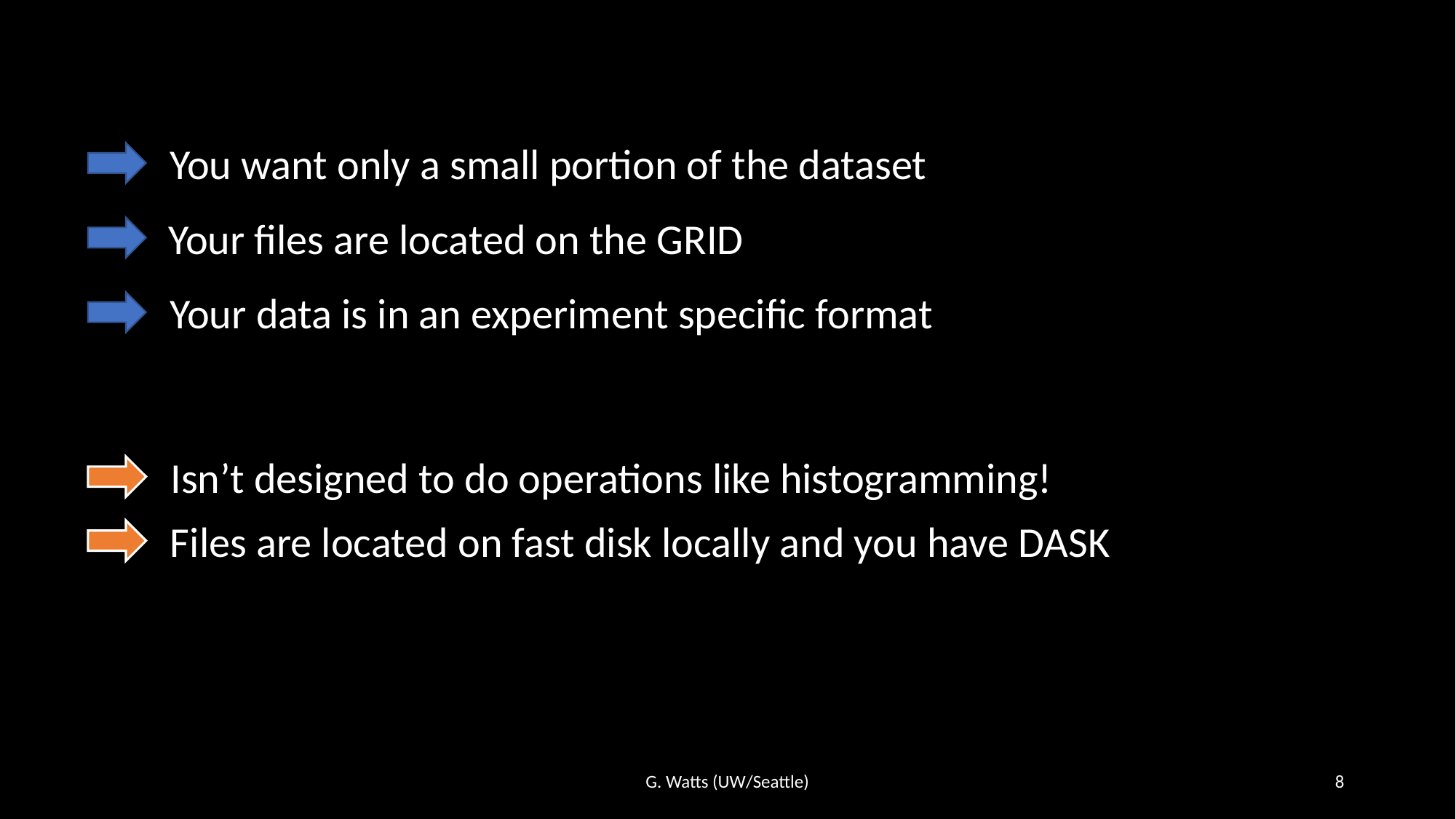

You want only a small portion of the dataset

Your files are located on the GRID

Your data is in an experiment specific format

Isn’t designed to do operations like histogramming!

Files are located on fast disk locally and you have DASK

G. Watts (UW/Seattle)
8